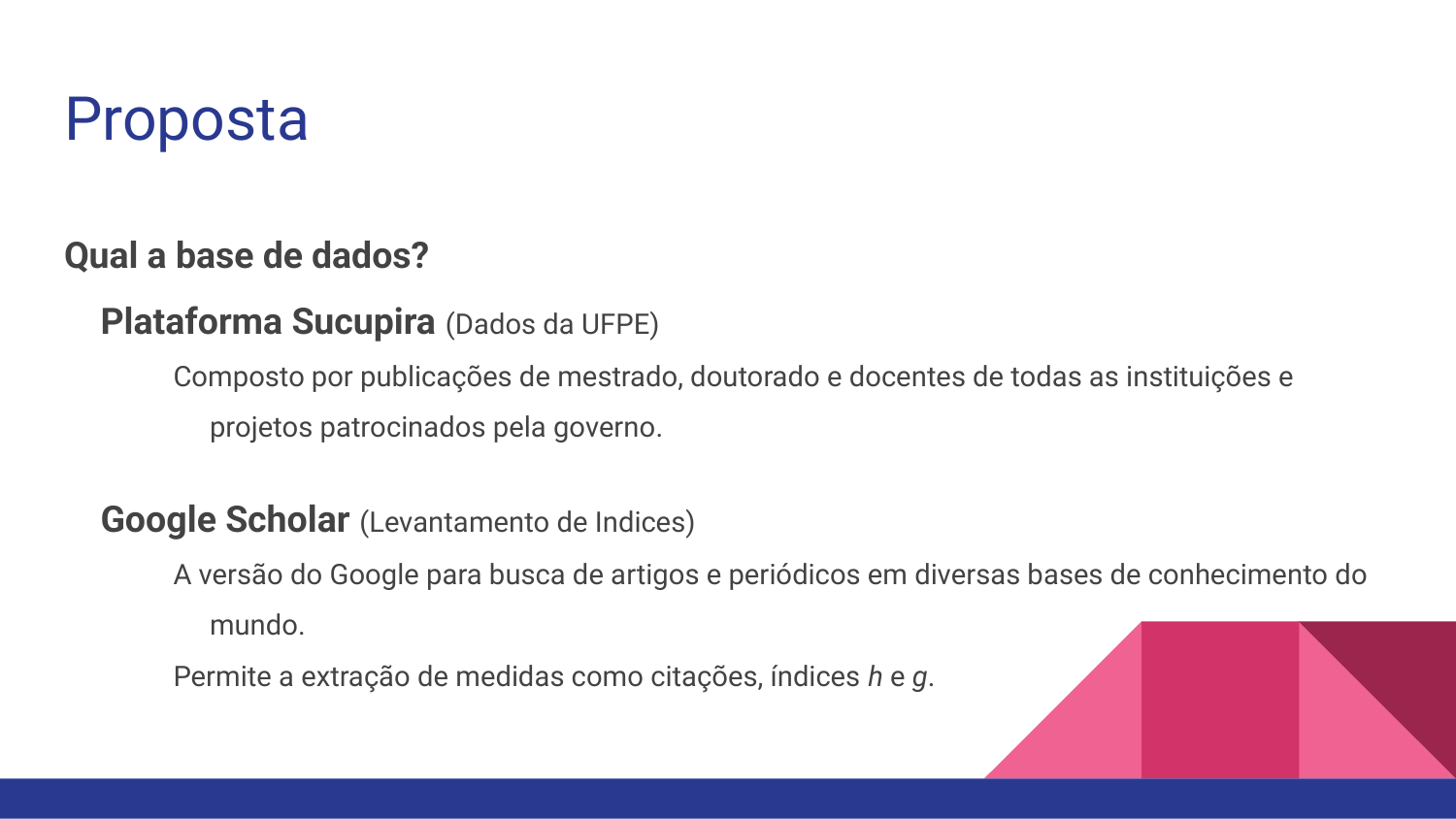

# Proposta

Qual a base de dados?
Plataforma Sucupira (Dados da UFPE)
Composto por publicações de mestrado, doutorado e docentes de todas as instituições e projetos patrocinados pela governo.

Google Scholar (Levantamento de Indices)
A versão do Google para busca de artigos e periódicos em diversas bases de conhecimento do mundo.
Permite a extração de medidas como citações, índices h e g.